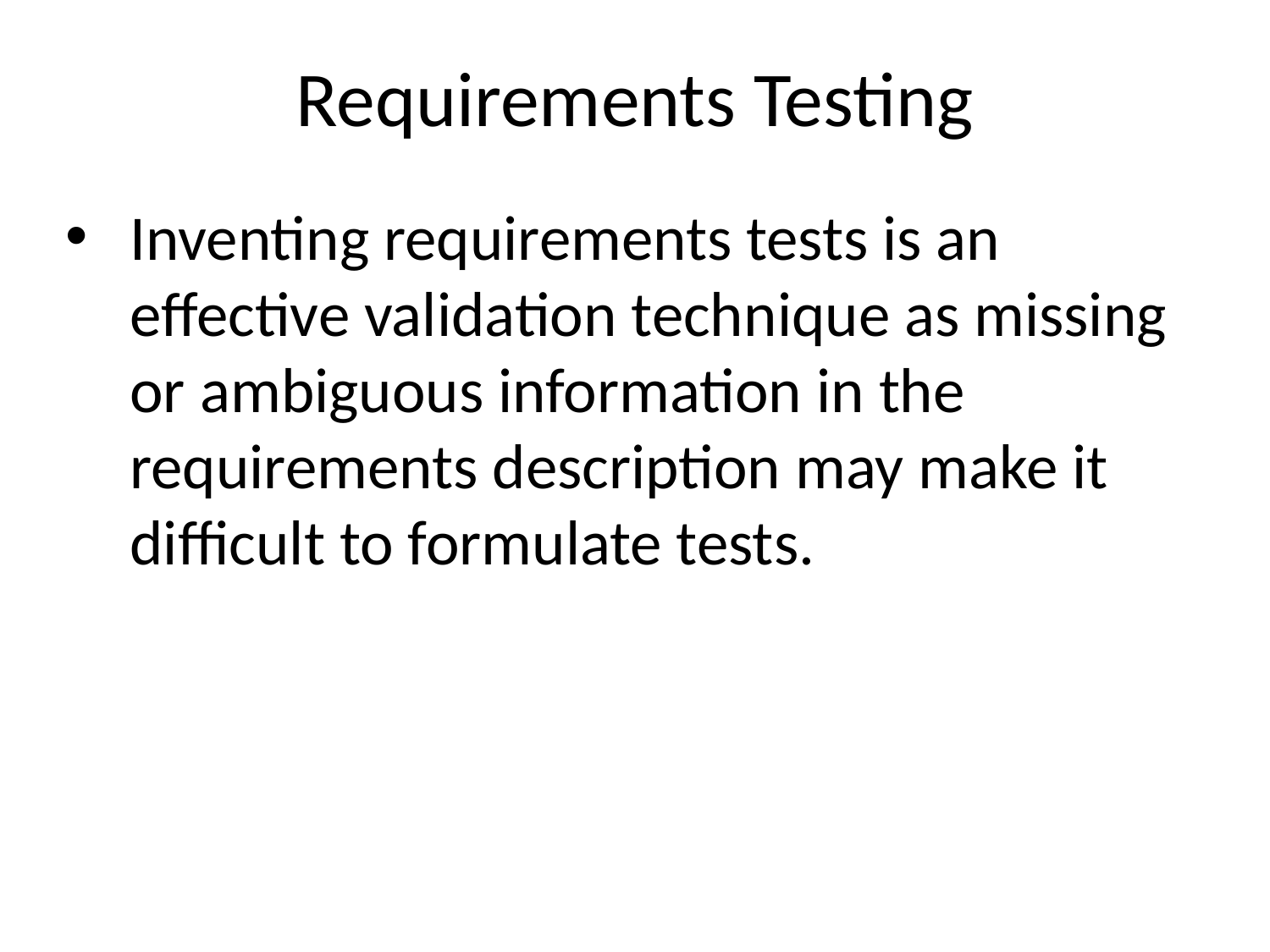

# Requirements Testing
Inventing requirements tests is an effective validation technique as missing or ambiguous information in the requirements description may make it difficult to formulate tests.